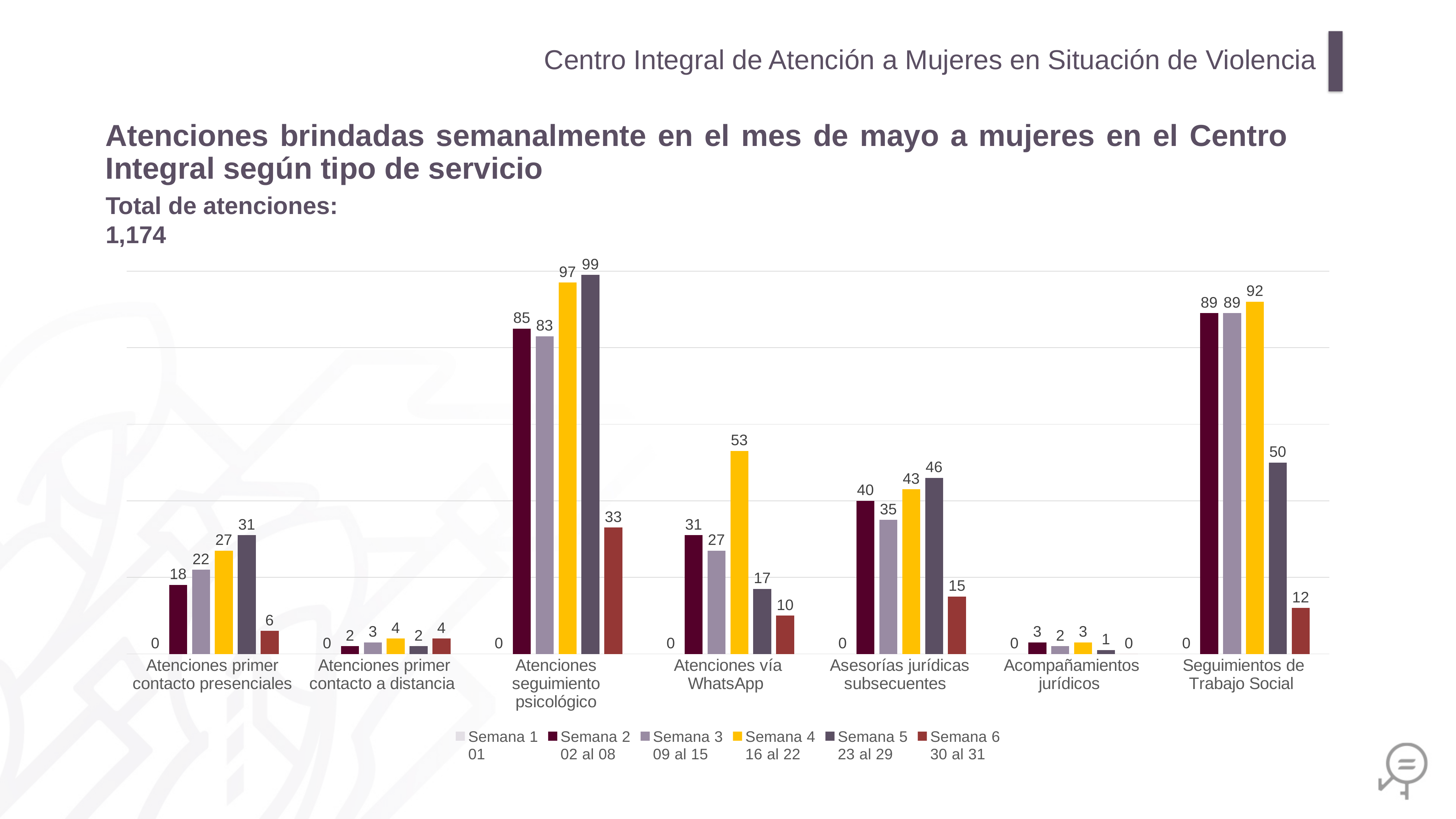

Centro Integral de Atención a Mujeres en Situación de Violencia
Atenciones brindadas semanalmente en el mes de mayo a mujeres en el Centro Integral según tipo de servicio
Total de atenciones: 1,174

### Chart

| Category | Semana 1
01 | Semana 2
02 al 08 | Semana 3
09 al 15 | Semana 4
16 al 22 | Semana 5
23 al 29 | Semana 6
30 al 31 |
|---|---|---|---|---|---|---|
| Atenciones primer contacto presenciales | 0.0 | 18.0 | 22.0 | 27.0 | 31.0 | 6.0 |
| Atenciones primer contacto a distancia  | 0.0 | 2.0 | 3.0 | 4.0 | 2.0 | 4.0 |
| Atenciones seguimiento psicológico | 0.0 | 85.0 | 83.0 | 97.0 | 99.0 | 33.0 |
| Atenciones vía WhatsApp  | 0.0 | 31.0 | 27.0 | 53.0 | 17.0 | 10.0 |
| Asesorías jurídicas subsecuentes   | 0.0 | 40.0 | 35.0 | 43.0 | 46.0 | 15.0 |
| Acompañamientos jurídicos  | 0.0 | 3.0 | 2.0 | 3.0 | 1.0 | 0.0 |
| Seguimientos de Trabajo Social  | 0.0 | 89.0 | 89.0 | 92.0 | 50.0 | 12.0 |